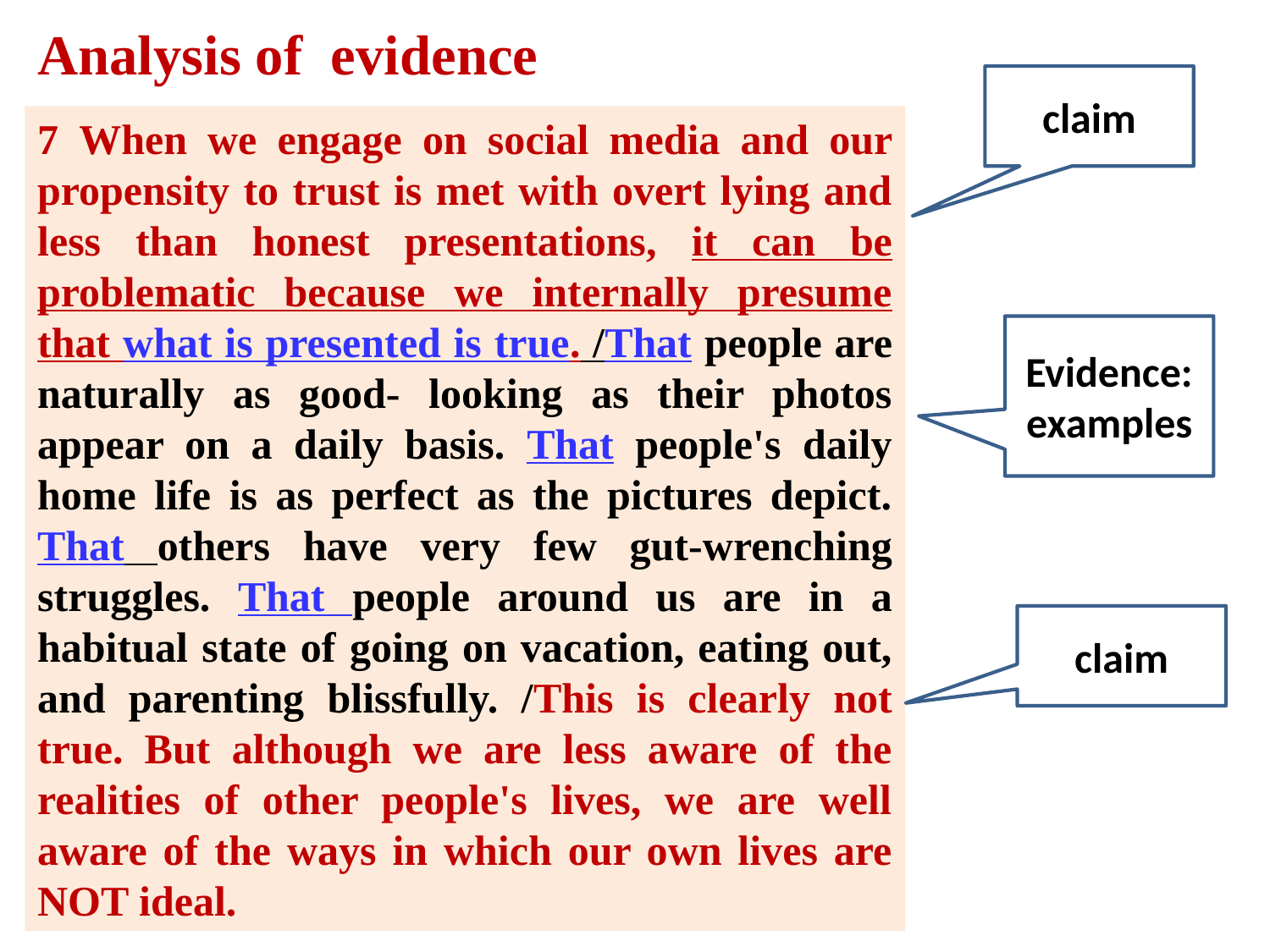

Analysis of  evidence
claim
7 When we engage on social media and our propensity to trust is met with overt lying and less than honest presentations, it can be problematic because we internally presume that what is presented is true. /That people are naturally as good- looking as their photos appear on a daily basis. That people's daily home life is as perfect as the pictures depict. That others have very few gut-wrenching struggles. That people around us are in a habitual state of going on vacation, eating out, and parenting blissfully. /This is clearly not true. But although we are less aware of the realities of other people's lives, we are well aware of the ways in which our own lives are NOT ideal.
Evidence: examples
claim